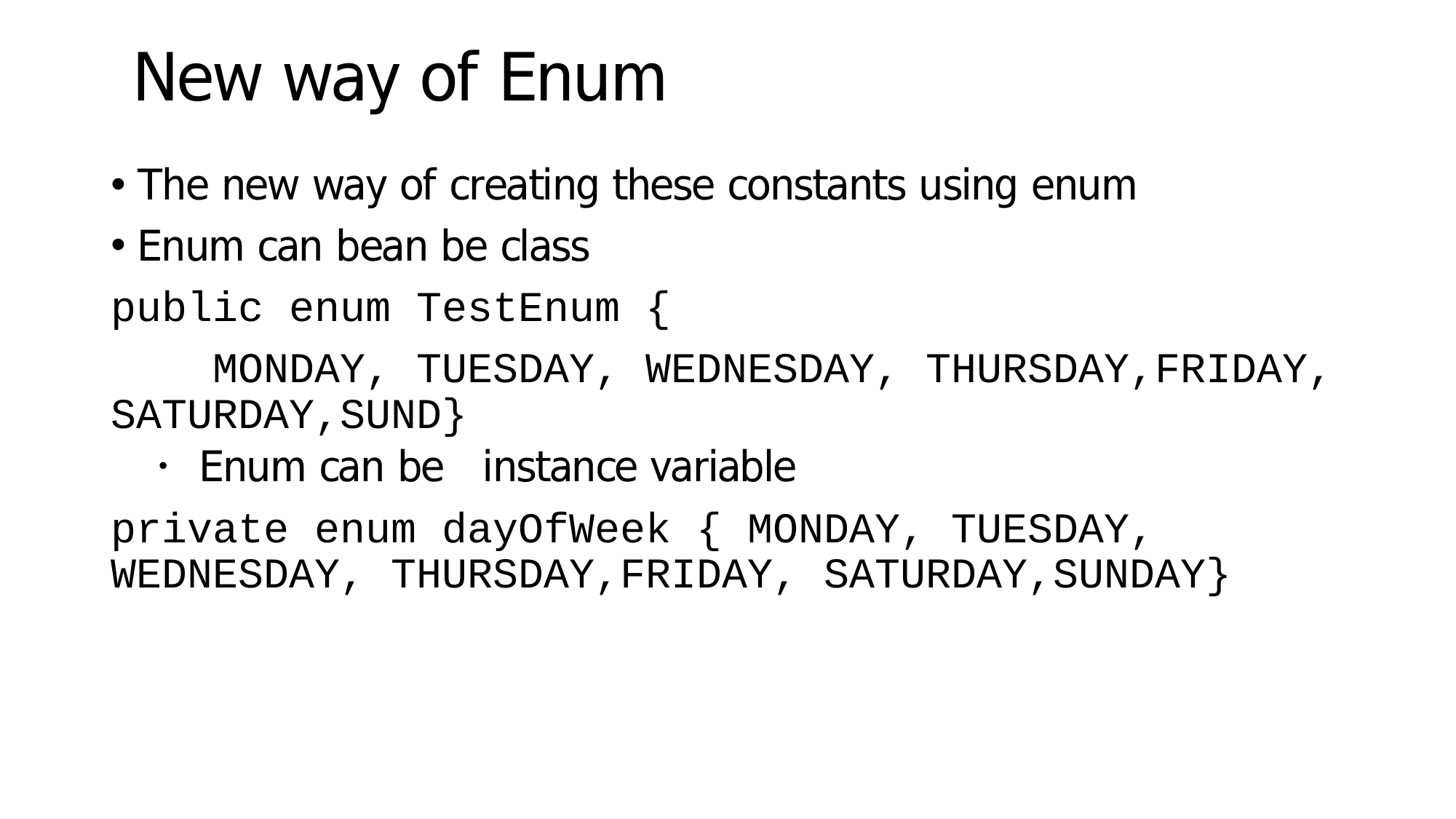

# New way of Enum
The new way of creating these constants using enum
Enum can bean be class
public enum TestEnum {
    MONDAY, TUESDAY, WEDNESDAY, THURSDAY,FRIDAY, SATURDAY,SUND}
Enum can be   instance variable
private enum dayOfWeek { MONDAY, TUESDAY, WEDNESDAY, THURSDAY,FRIDAY, SATURDAY,SUNDAY}